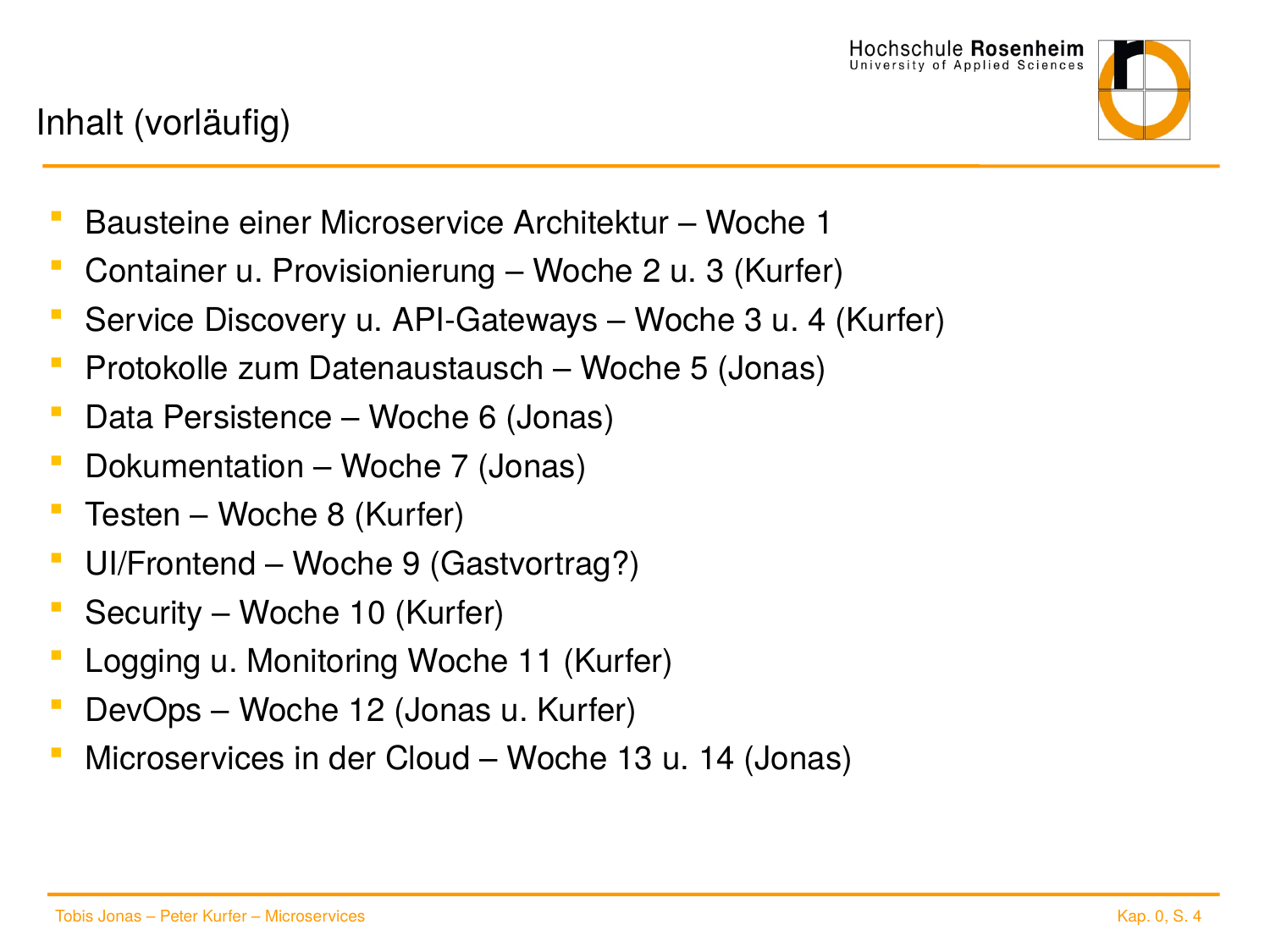

# Inhalt (vorläufig)
Bausteine einer Microservice Architektur – Woche 1
Container u. Provisionierung – Woche 2 u. 3 (Kurfer)
Service Discovery u. API-Gateways – Woche 3 u. 4 (Kurfer)
Protokolle zum Datenaustausch – Woche 5 (Jonas)
Data Persistence – Woche 6 (Jonas)
Dokumentation – Woche 7 (Jonas)
Testen – Woche 8 (Kurfer)
UI/Frontend – Woche 9 (Gastvortrag?)
Security – Woche 10 (Kurfer)
Logging u. Monitoring Woche 11 (Kurfer)
DevOps – Woche 12 (Jonas u. Kurfer)
Microservices in der Cloud – Woche 13 u. 14 (Jonas)